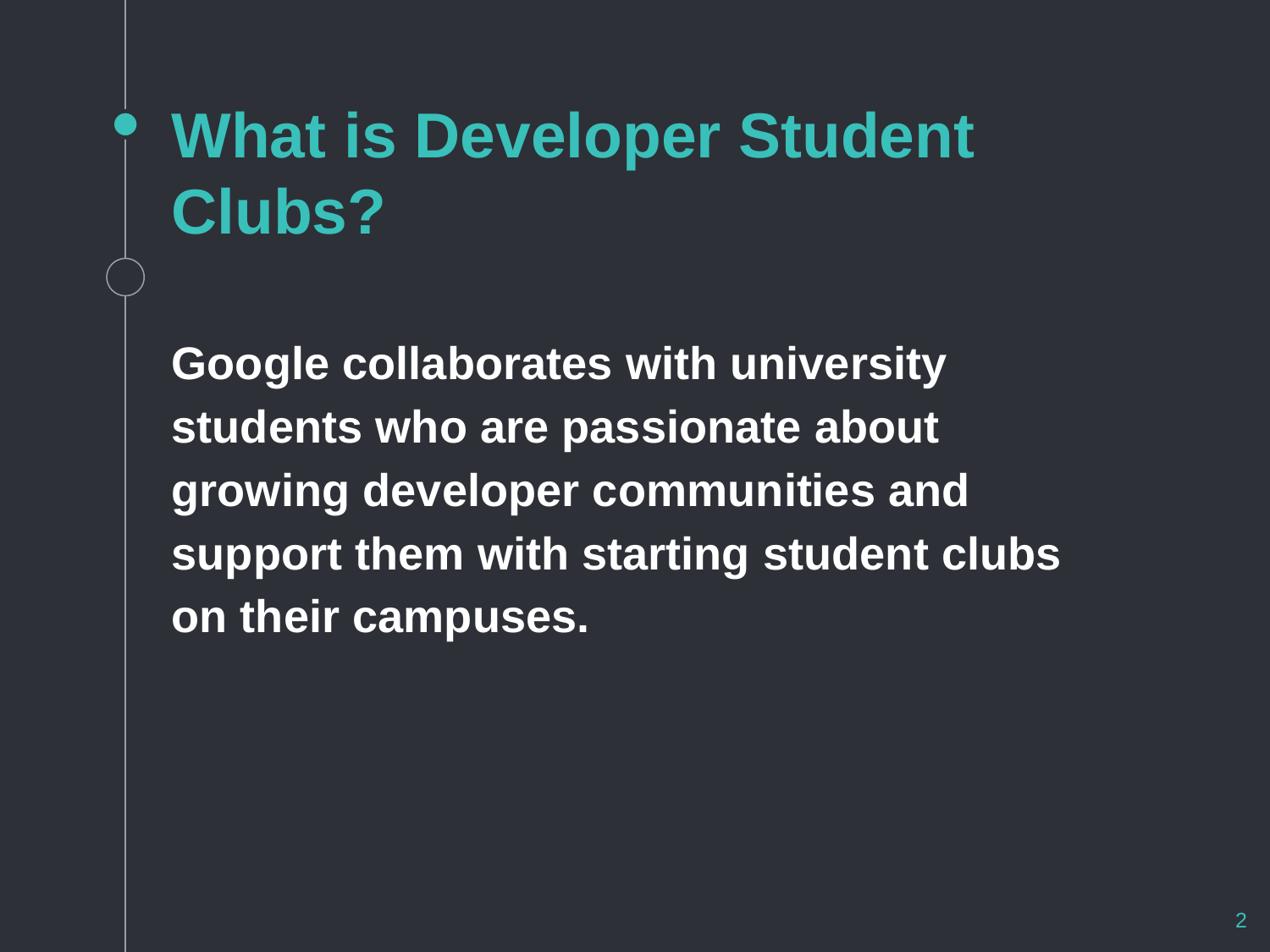

# What is Developer Student Clubs?
Google collaborates with university students who are passionate about growing developer communities and support them with starting student clubs on their campuses.
2